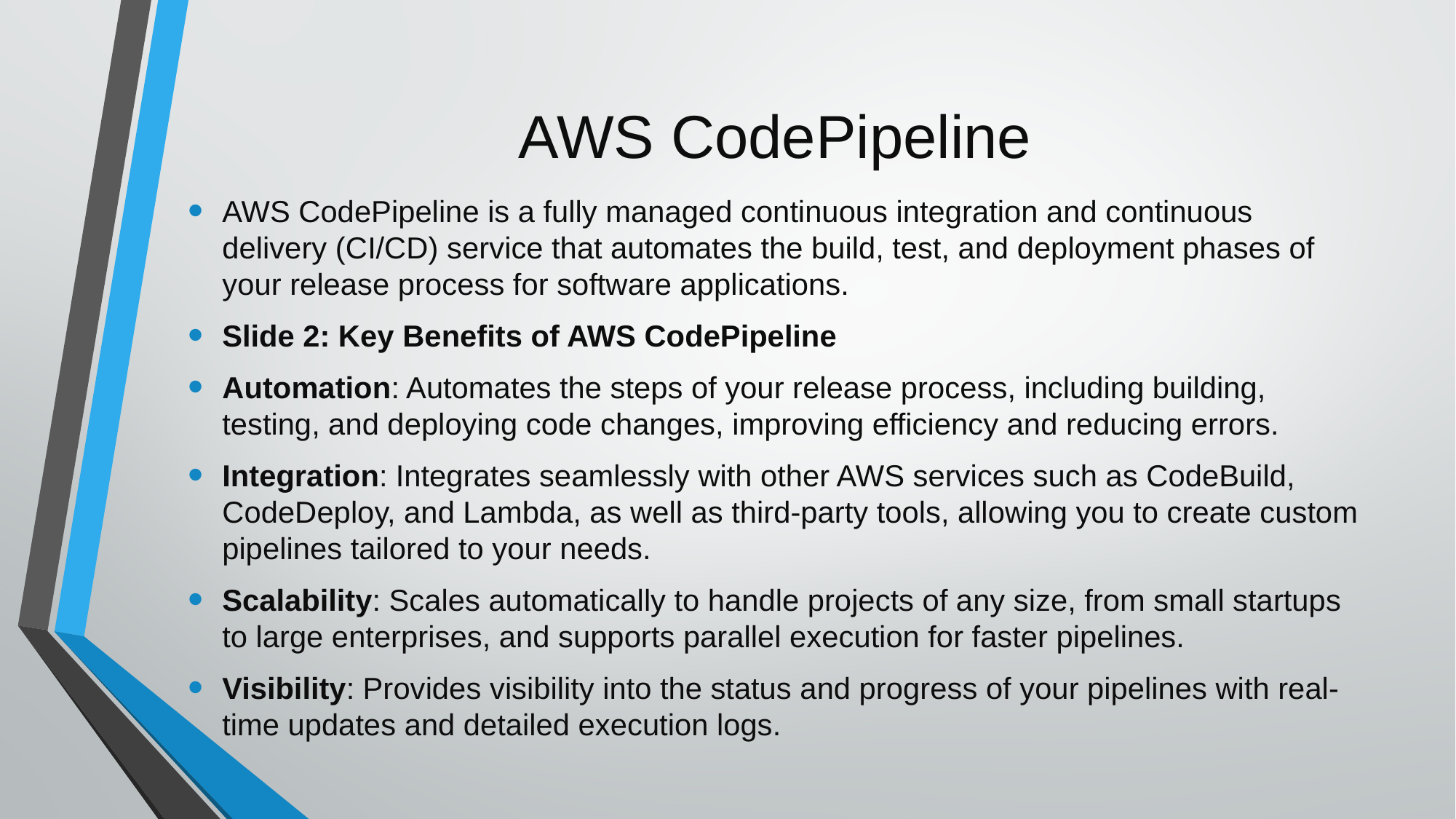

# AWS CodePipeline
AWS CodePipeline is a fully managed continuous integration and continuous delivery (CI/CD) service that automates the build, test, and deployment phases of your release process for software applications.
Slide 2: Key Benefits of AWS CodePipeline
Automation: Automates the steps of your release process, including building, testing, and deploying code changes, improving efficiency and reducing errors.
Integration: Integrates seamlessly with other AWS services such as CodeBuild, CodeDeploy, and Lambda, as well as third-party tools, allowing you to create custom pipelines tailored to your needs.
Scalability: Scales automatically to handle projects of any size, from small startups to large enterprises, and supports parallel execution for faster pipelines.
Visibility: Provides visibility into the status and progress of your pipelines with real-time updates and detailed execution logs.